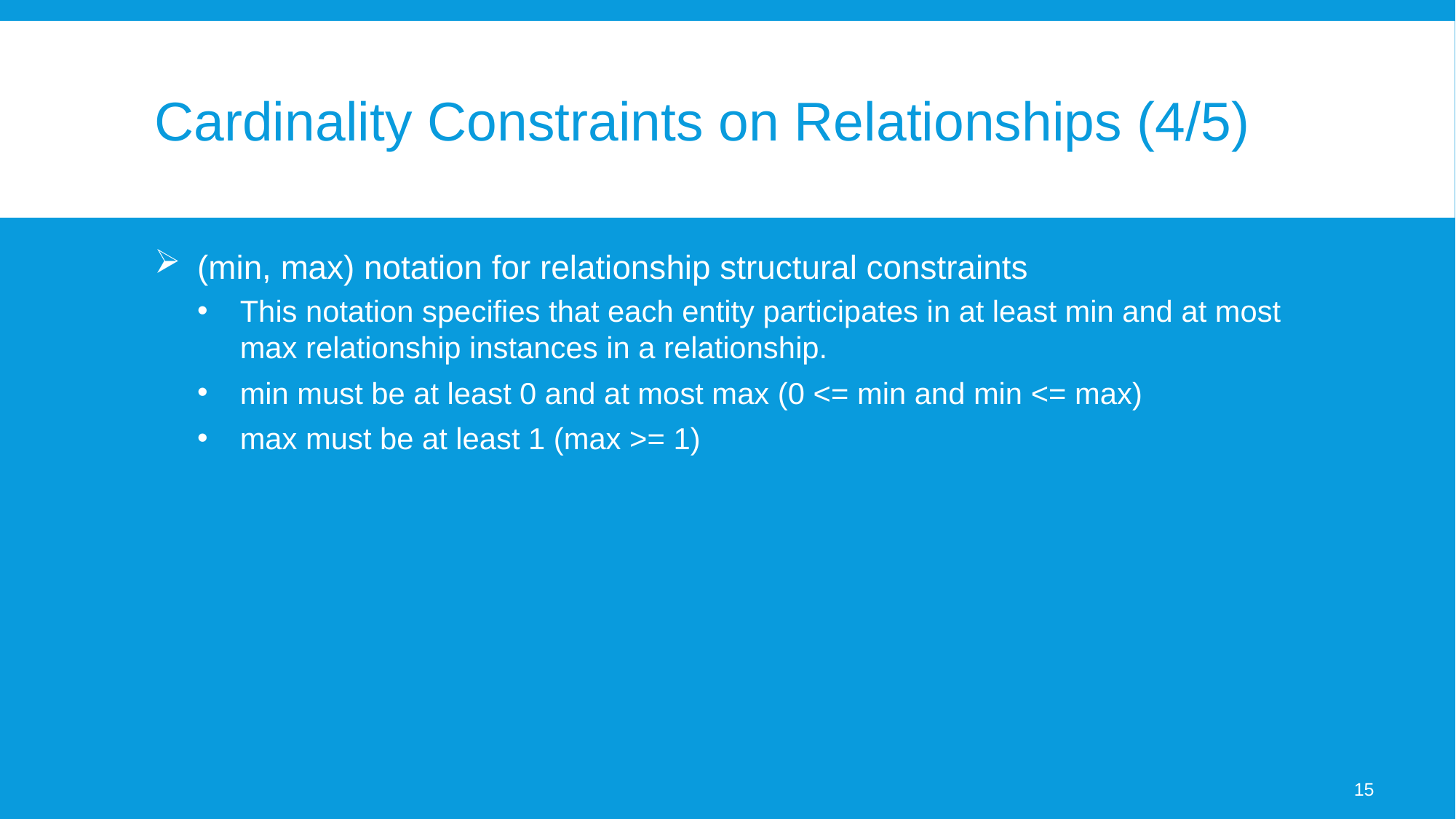

# Cardinality Constraints on Relationships (4/5)
(min, max) notation for relationship structural constraints
This notation specifies that each entity participates in at least min and at most max relationship instances in a relationship.
min must be at least 0 and at most max (0 <= min and min <= max)
max must be at least 1 (max >= 1)
15